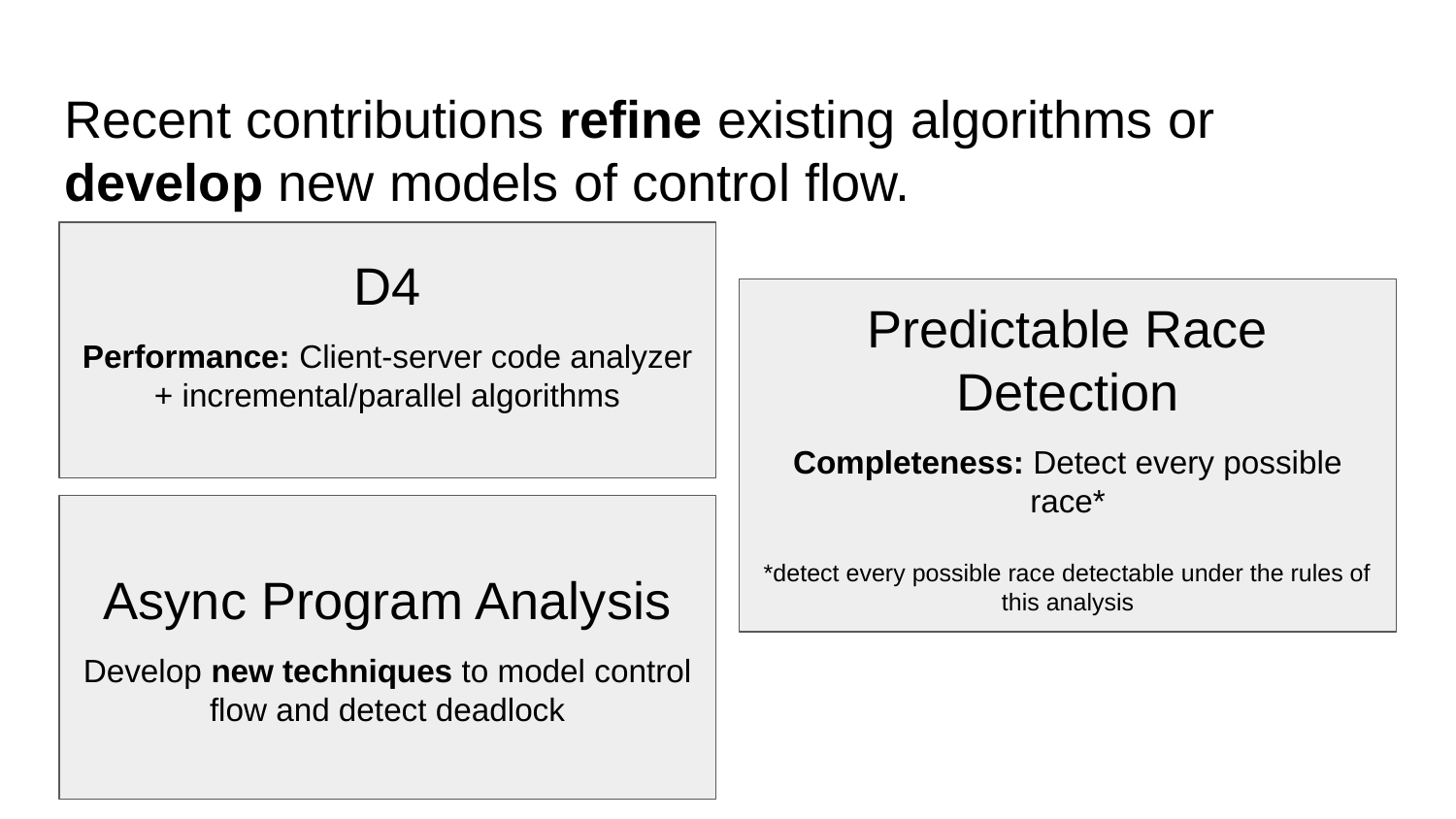

# Recent contributions refine existing algorithms or develop new models of control flow.
D4
Performance: Client-server code analyzer + incremental/parallel algorithms

Predictable Race Detection
Completeness: Detect every possible race*
*detect every possible race detectable under the rules of this analysis
Async Program Analysis
Develop new techniques to model control flow and detect deadlock